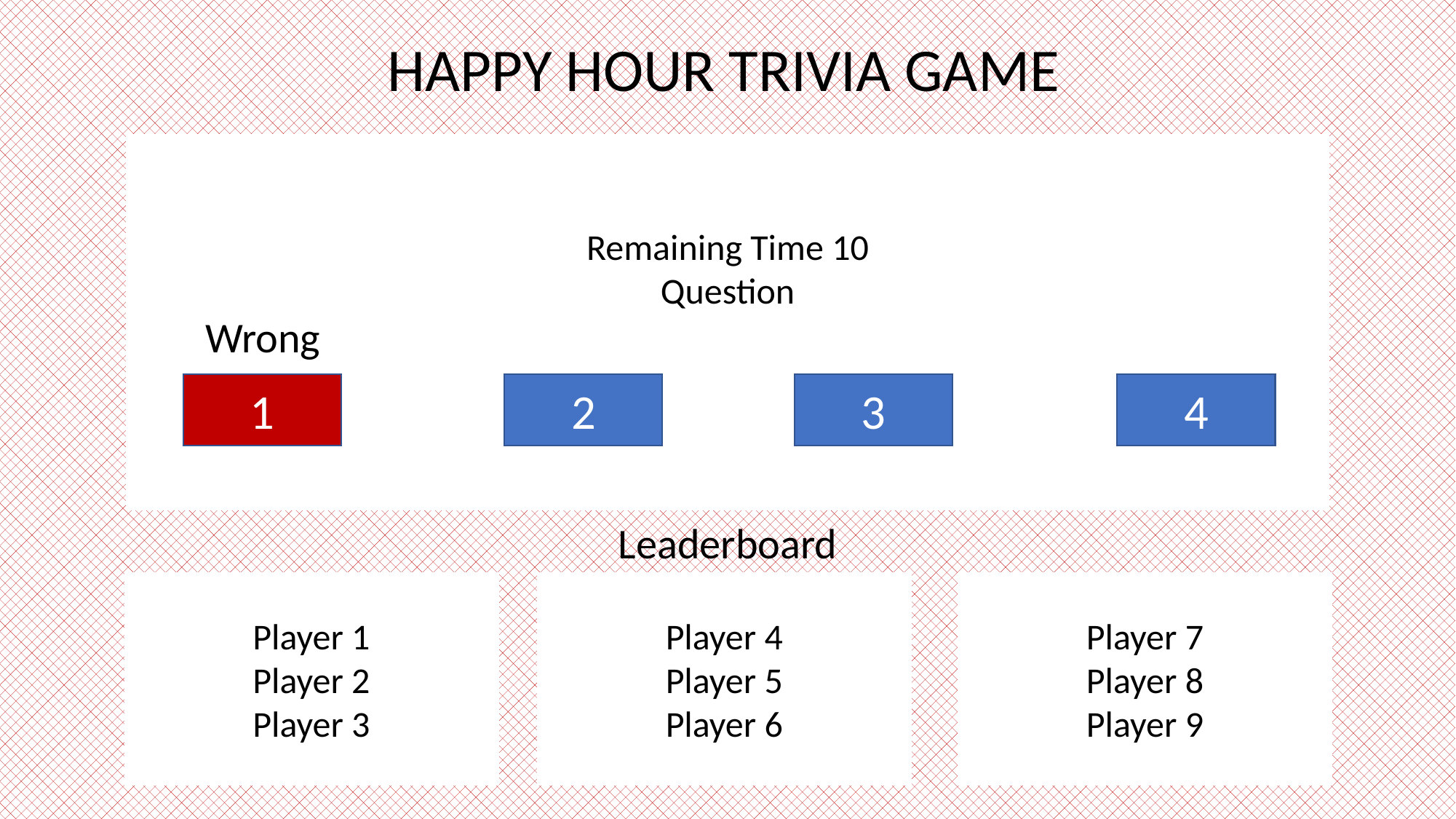

HAPPY HOUR TRIVIA GAME
Remaining Time 10
Question

Wrong
1
2
3
4
Leaderboard
Player 1
Player 2
Player 3
Player 4
Player 5
Player 6
Player 7
Player 8
Player 9